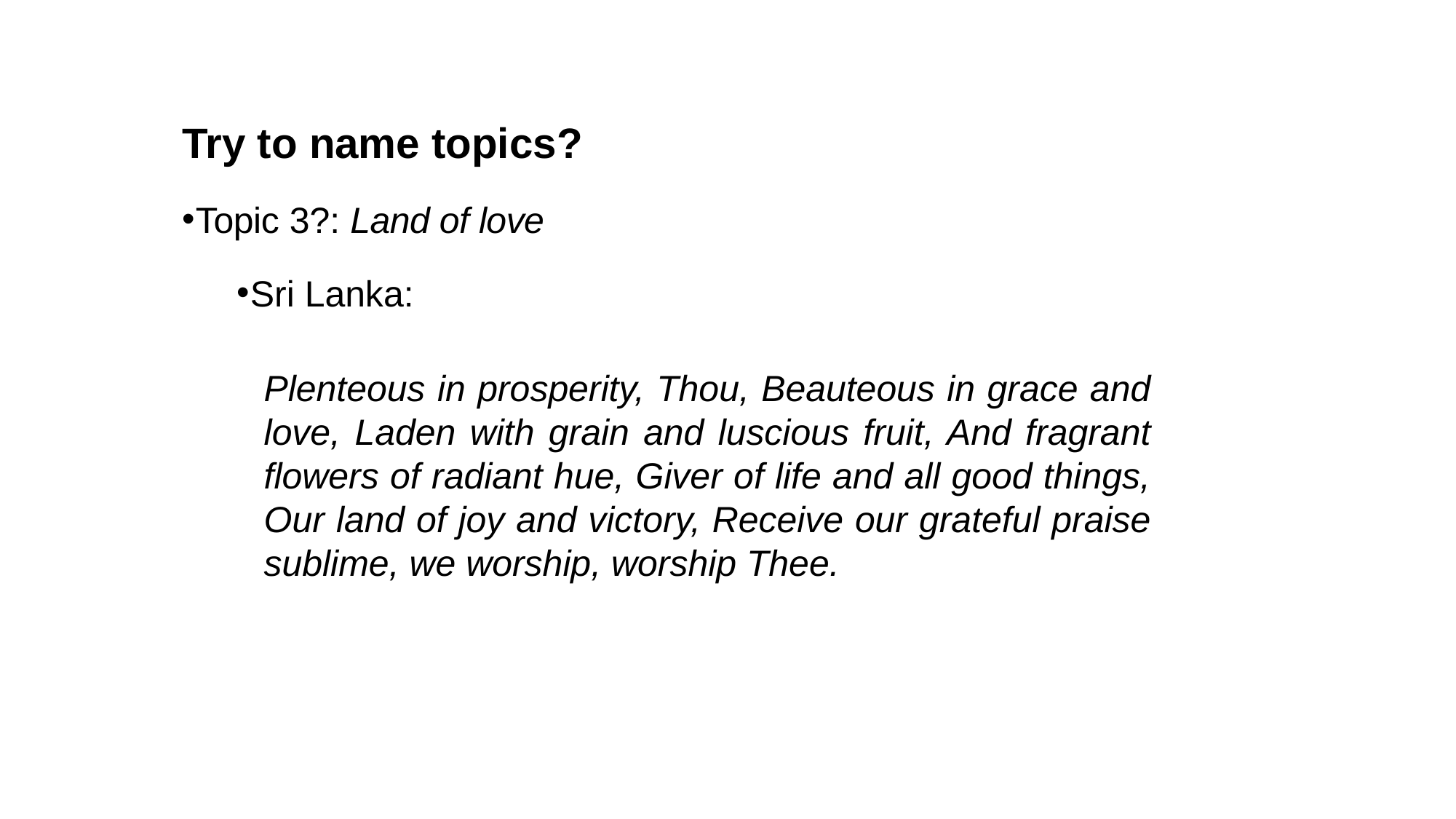

Try to name topics?
Topic 3?: Land of love
Sri Lanka:

Plenteous in prosperity, Thou, Beauteous in grace and love, Laden with grain and luscious fruit, And fragrant flowers of radiant hue, Giver of life and all good things, Our land of joy and victory, Receive our grateful praise sublime, we worship, worship Thee.